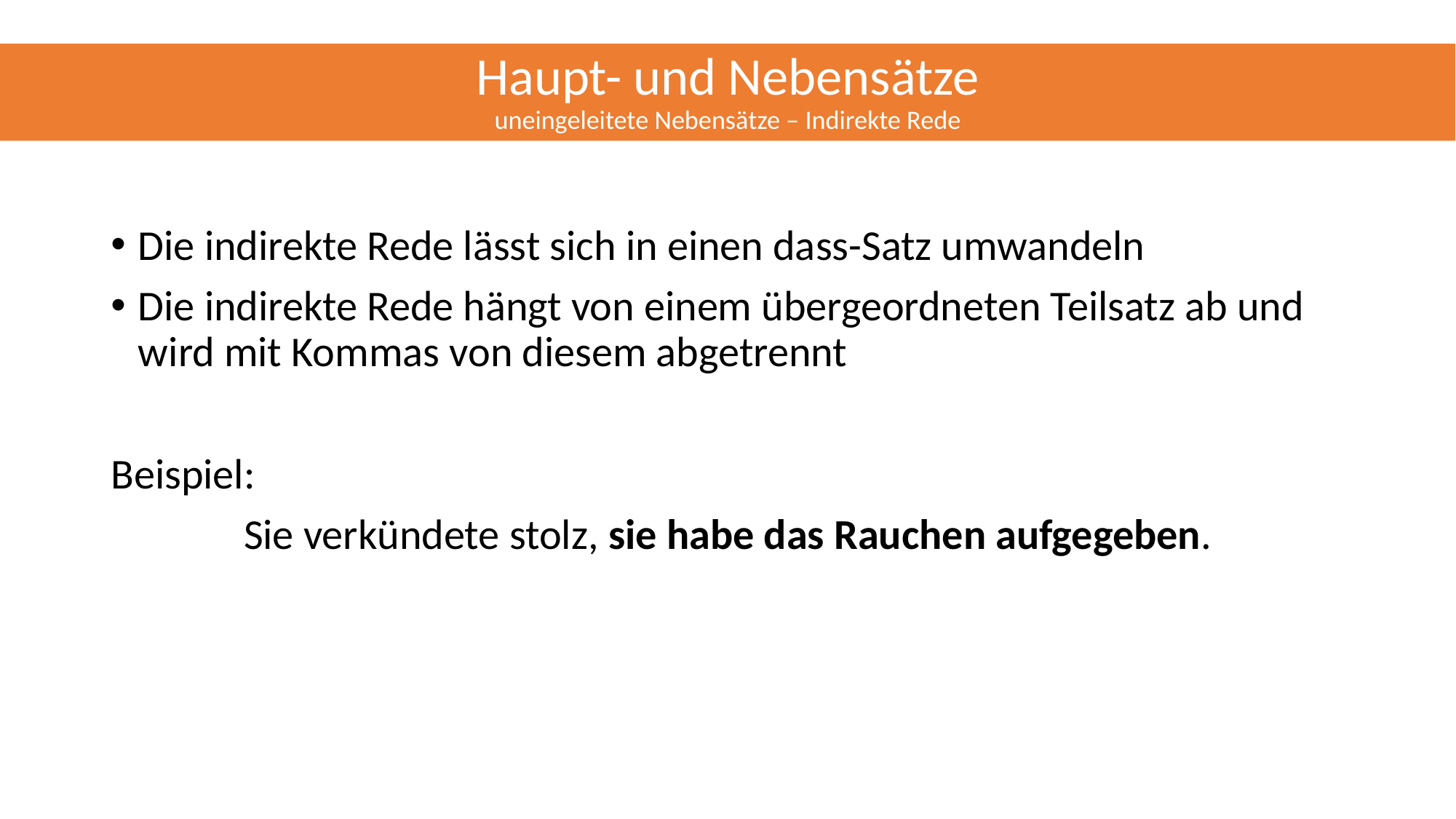

# Haupt- und Nebensätze uneingeleitete Nebensätze – Indirekte Rede
Die indirekte Rede lässt sich in einen dass-Satz umwandeln
Die indirekte Rede hängt von einem übergeordneten Teilsatz ab und wird mit Kommas von diesem abgetrennt

Beispiel:
Sie verkündete stolz, sie habe das Rauchen aufgegeben.